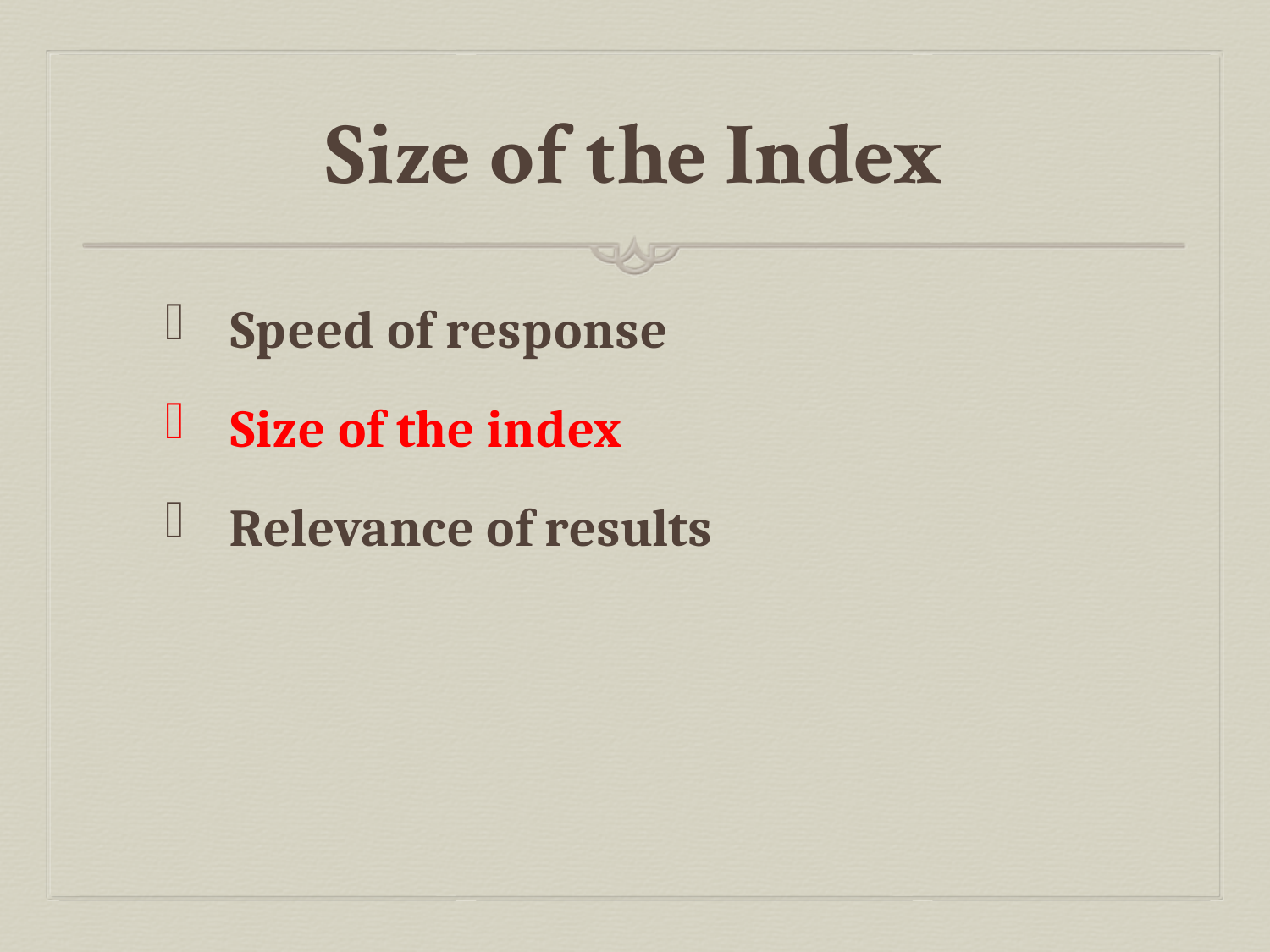

# Size of the Index
Speed of response
Size of the index
Relevance of results